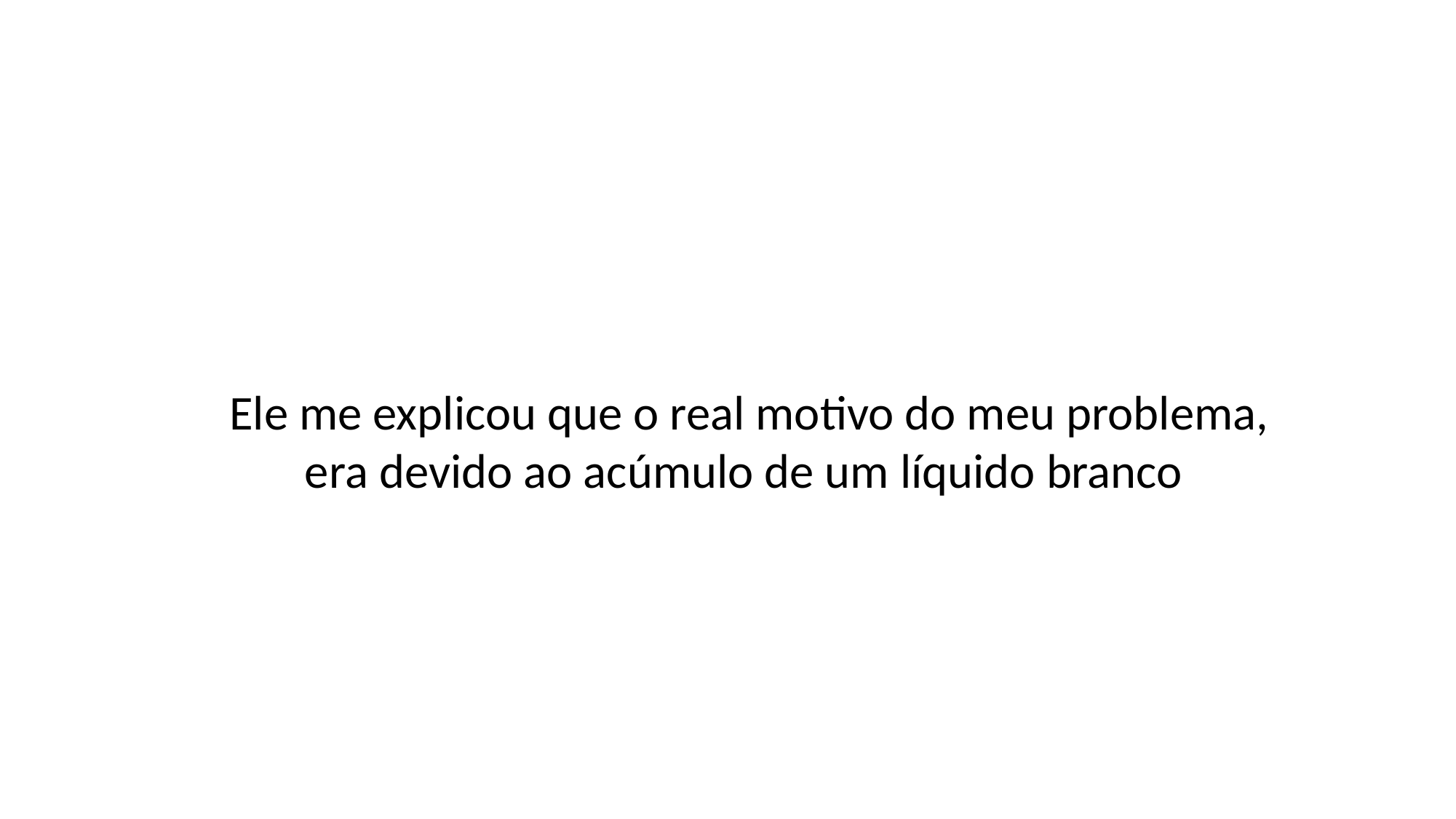

Ele me explicou que o real motivo do meu problema, era devido ao acúmulo de um líquido branco